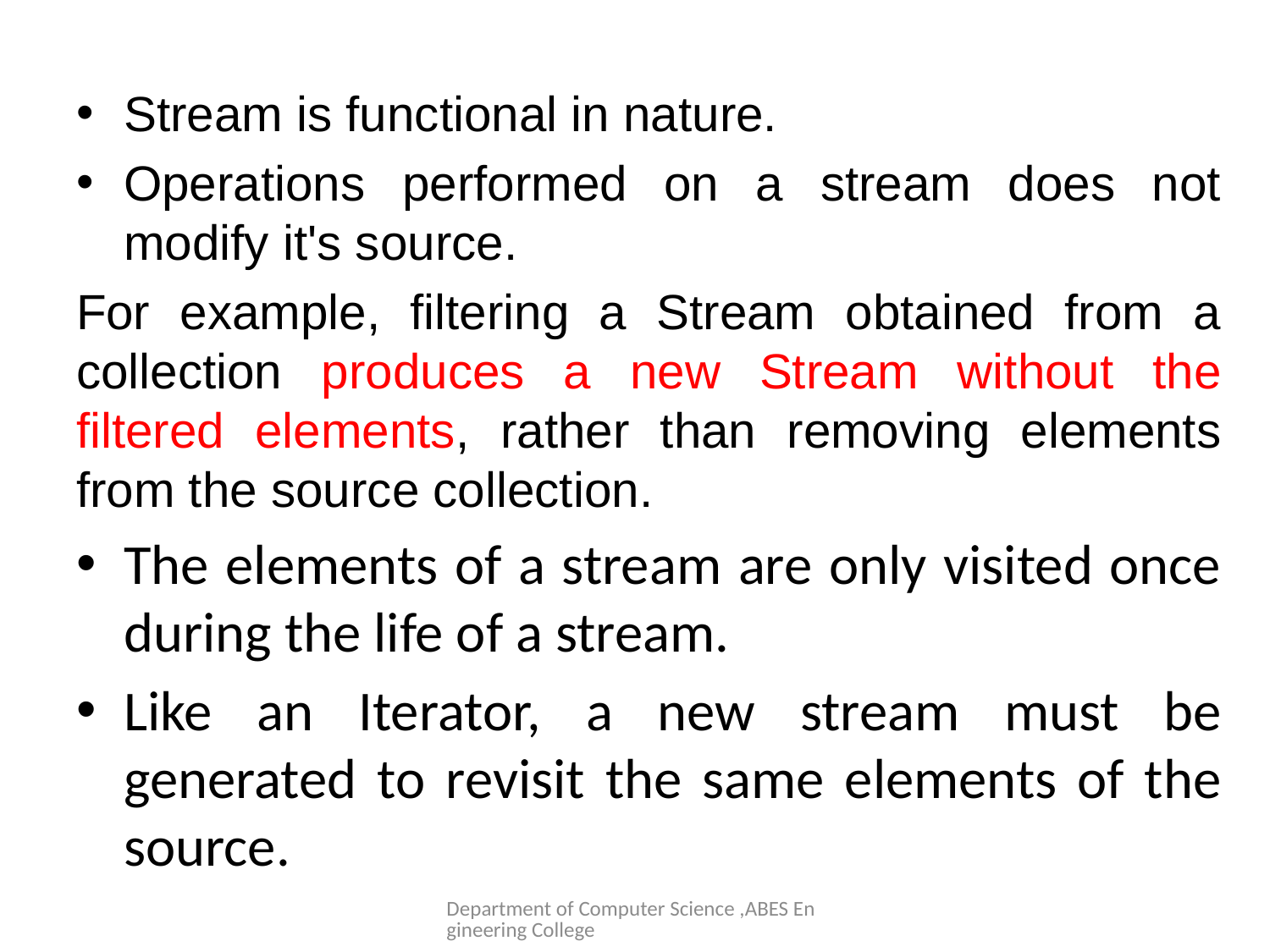

#
Stream is functional in nature.
Operations performed on a stream does not modify it's source.
For example, filtering a Stream obtained from a collection produces a new Stream without the filtered elements, rather than removing elements from the source collection.
The elements of a stream are only visited once during the life of a stream.
Like an Iterator, a new stream must be generated to revisit the same elements of the source.

Department of Computer Science ,ABES Engineering College